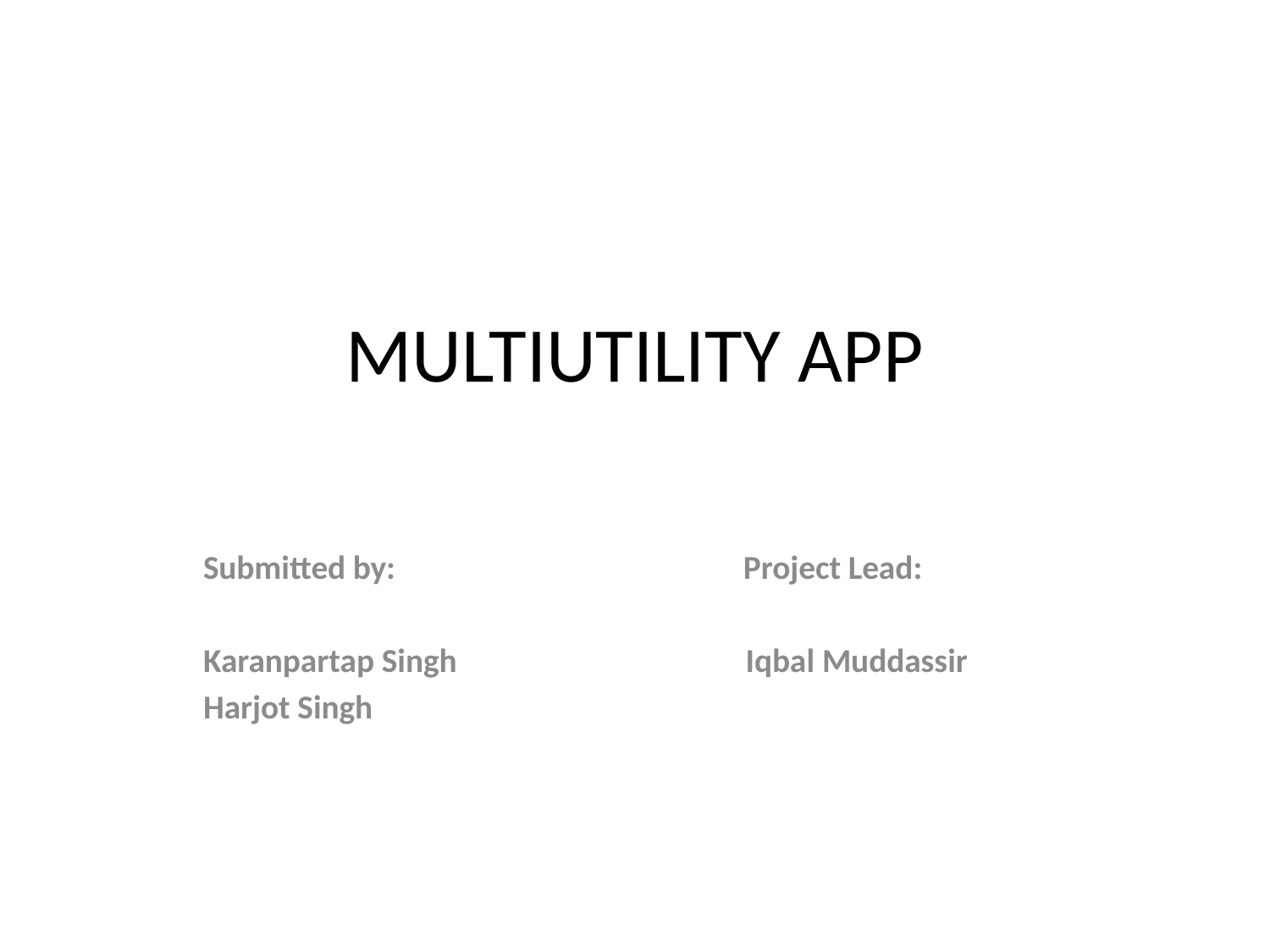

# MULTIUTILITY APP
Submitted by:                                               Project Lead:

Karanpartap Singh                                       Iqbal Muddassir
Harjot Singh